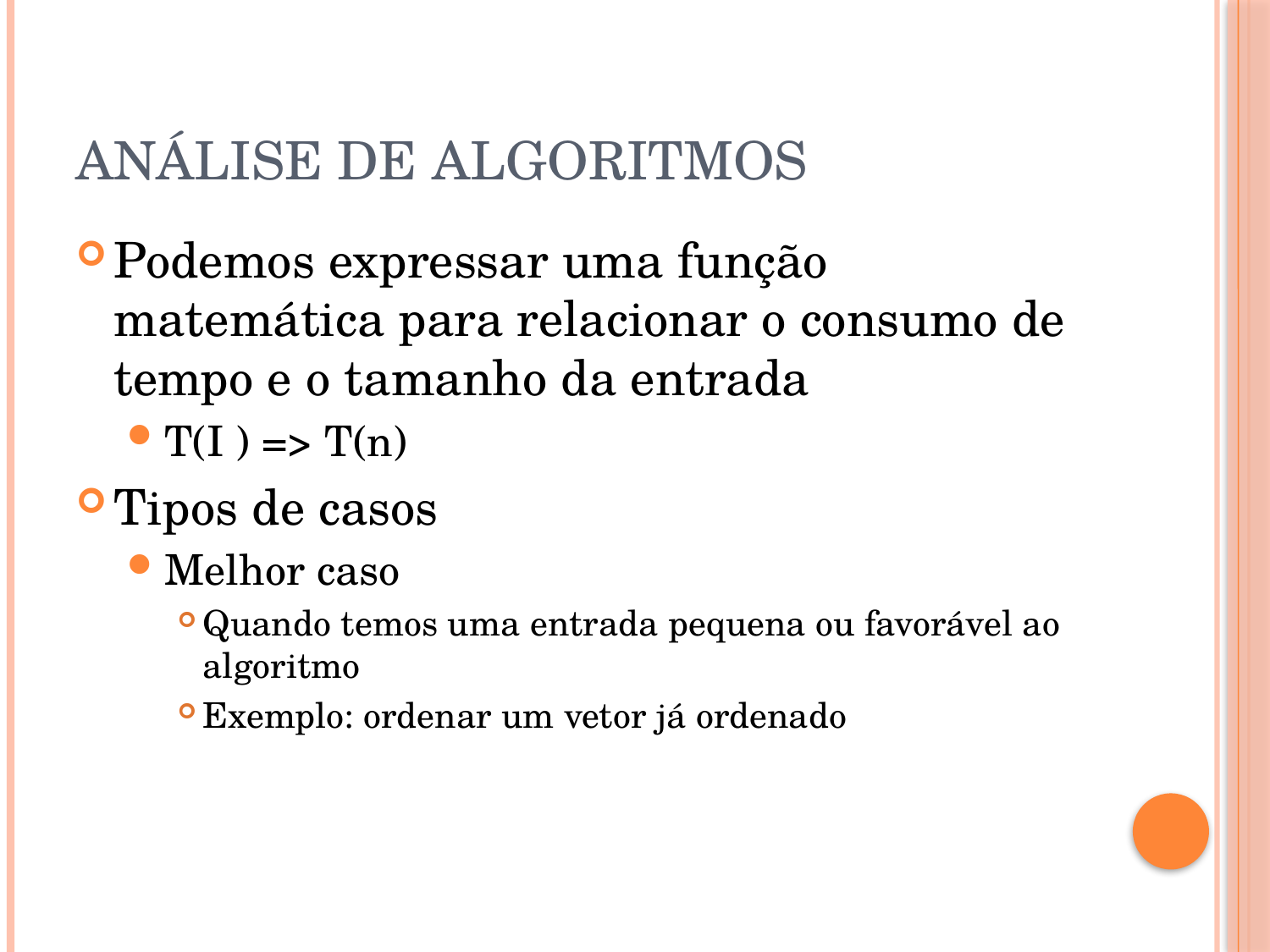

# Análise de algoritmos
Podemos expressar uma função matemática para relacionar o consumo de tempo e o tamanho da entrada
T(I ) => T(n)
Tipos de casos
Melhor caso
Quando temos uma entrada pequena ou favorável ao algoritmo
Exemplo: ordenar um vetor já ordenado